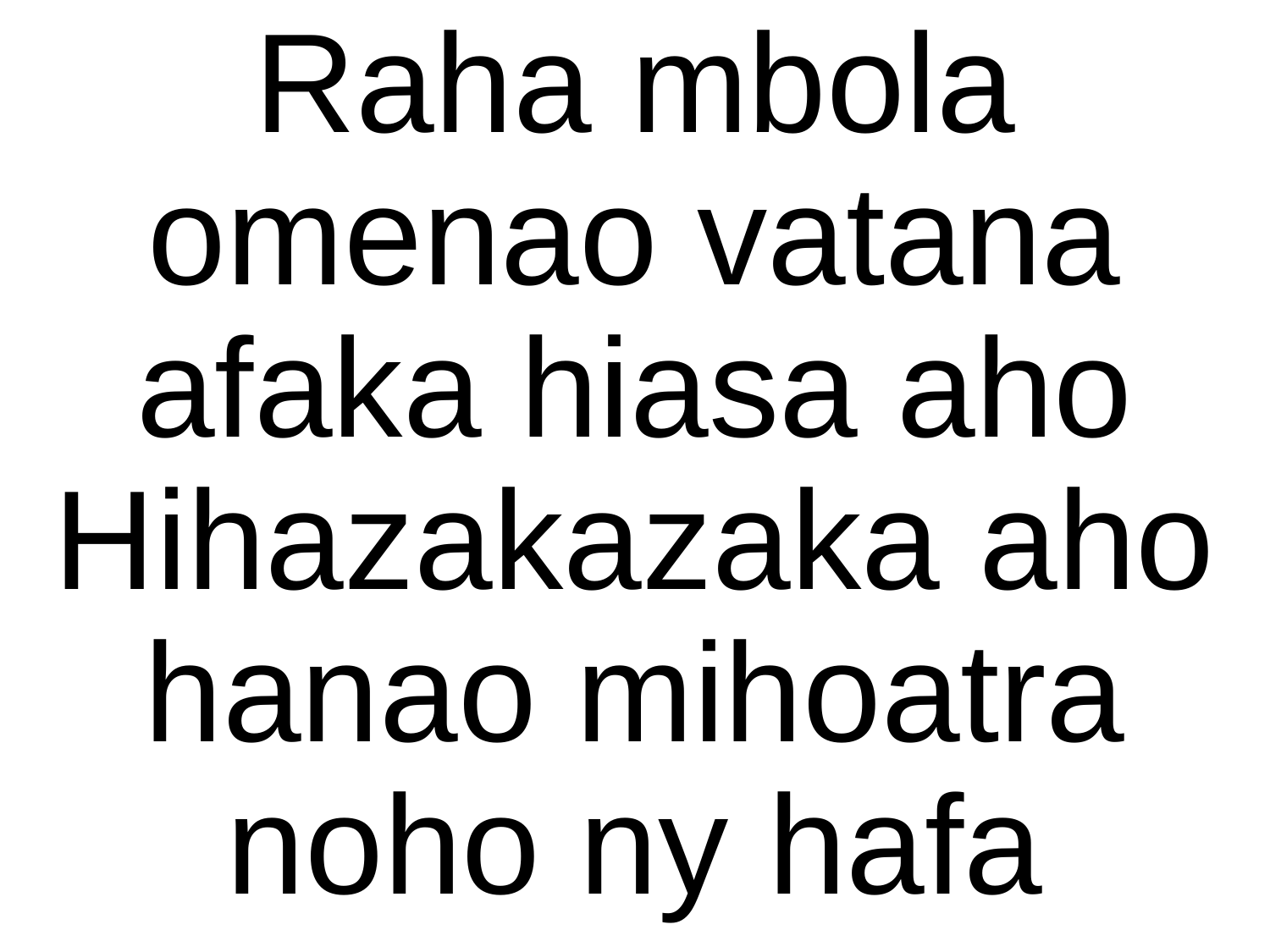

# Raha mbola omenao vatana afaka hiasa aho Hihazakazaka aho hanao mihoatra noho ny hafa